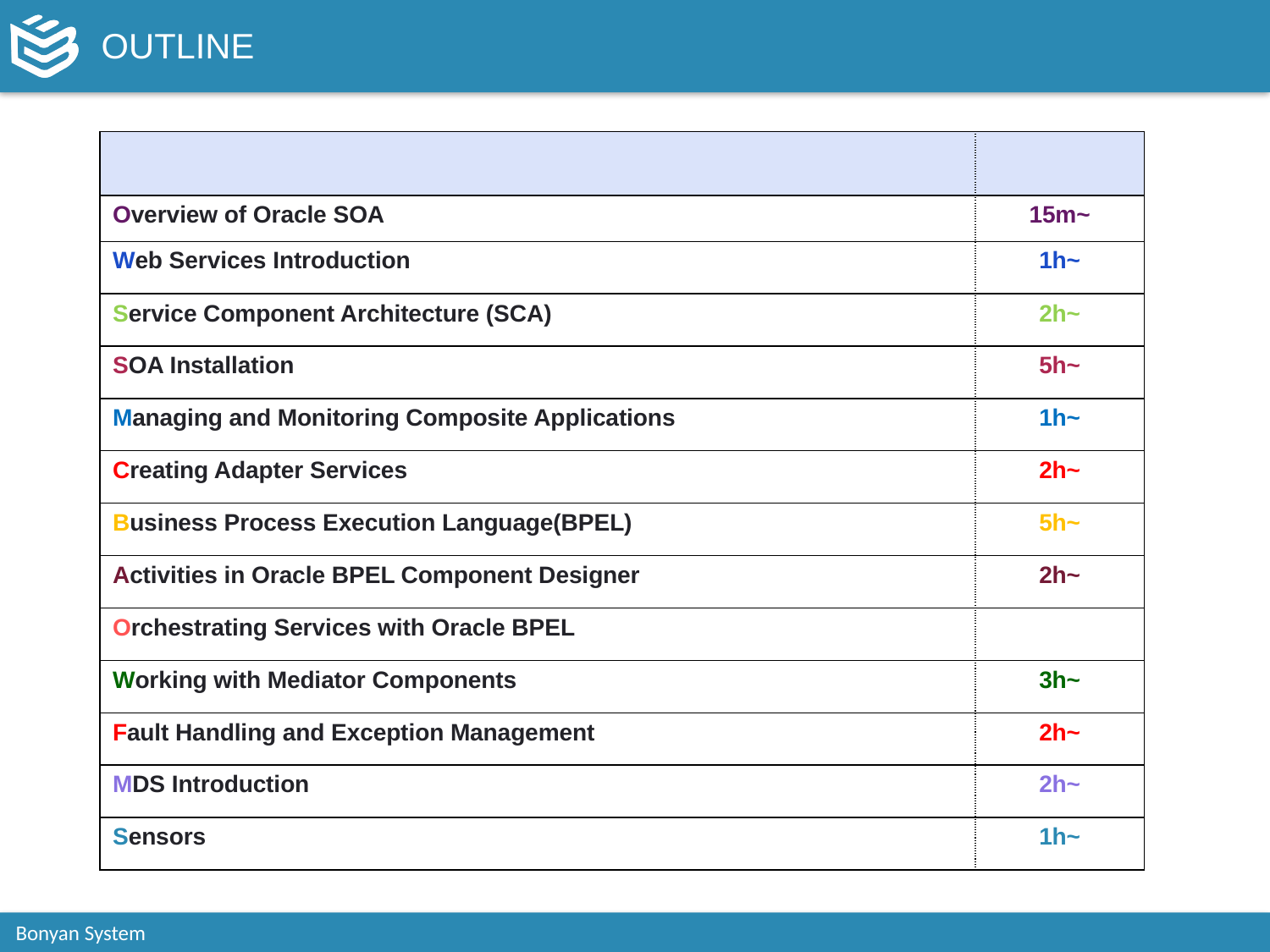

# OUTLINE
|  |  |
| --- | --- |
| Overview of Oracle SOA | ~15m |
| Web Services Introduction | ~1h |
| Service Component Architecture (SCA) | ~2h |
| SOA Installation | ~5h |
| Managing and Monitoring Composite Applications | ~1h |
| Creating Adapter Services | ~2h |
| Business Process Execution Language(BPEL) | ~5h |
| Activities in Oracle BPEL Component Designer | ~2h |
| Orchestrating Services with Oracle BPEL |  |
| Working with Mediator Components | ~3h |
| Fault Handling and Exception Management | ~2h |
| MDS Introduction | ~2h |
| Sensors | ~1h |